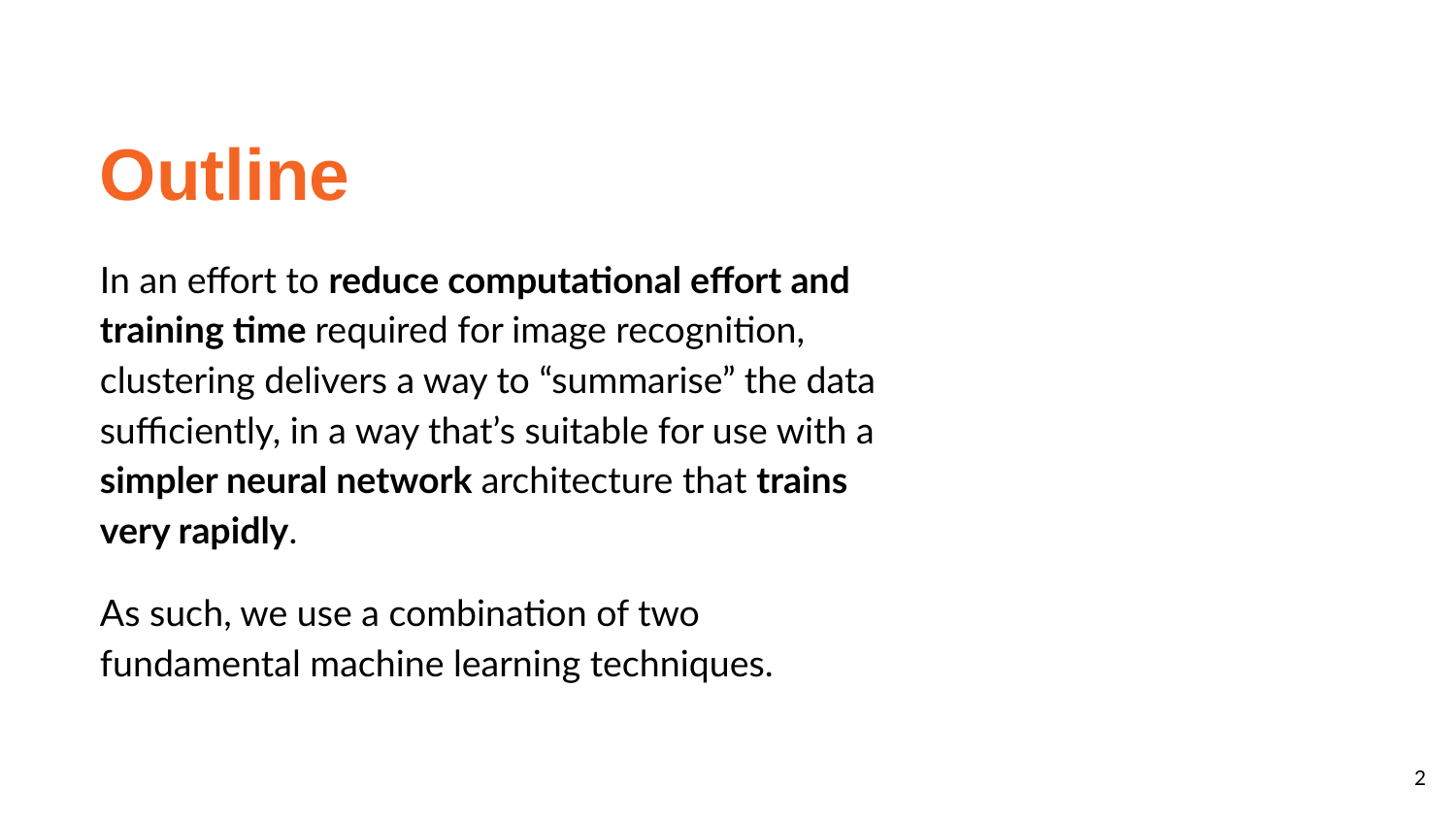

Outline
In an effort to reduce computational effort and training time required for image recognition, clustering delivers a way to “summarise” the data sufficiently, in a way that’s suitable for use with a simpler neural network architecture that trains very rapidly.
As such, we use a combination of two fundamental machine learning techniques.
2